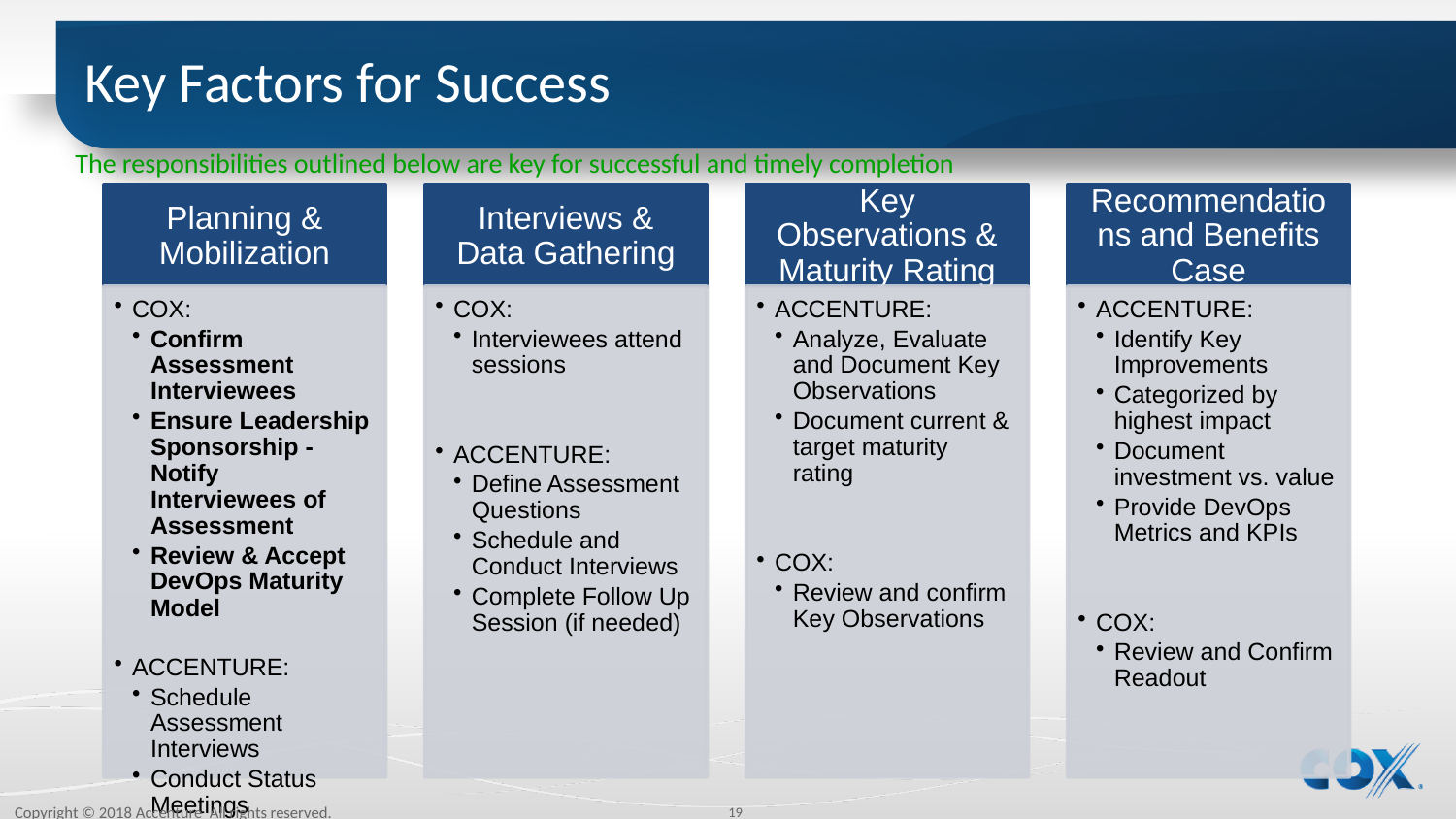

# Key Factors for Success
The responsibilities outlined below are key for successful and timely completion
Planning & Mobilization
COX:
Confirm Assessment Interviewees
Ensure Leadership Sponsorship - Notify Interviewees of Assessment
Review & Accept DevOps Maturity Model

ACCENTURE:
Schedule Assessment Interviews
Conduct Status Meetings
Interviews & Data Gathering
COX:
Interviewees attend sessions

ACCENTURE:
Define Assessment Questions
Schedule and Conduct Interviews
Complete Follow Up Session (if needed)
Key Observations & Maturity Rating
ACCENTURE:
Analyze, Evaluate and Document Key Observations
Document current & target maturity rating

COX:
Review and confirm Key Observations
Recommendations and Benefits Case
ACCENTURE:
Identify Key Improvements
Categorized by highest impact
Document investment vs. value
Provide DevOps Metrics and KPIs

COX:
Review and Confirm Readout

Copyright © 2018 Accenture  All rights reserved.
19